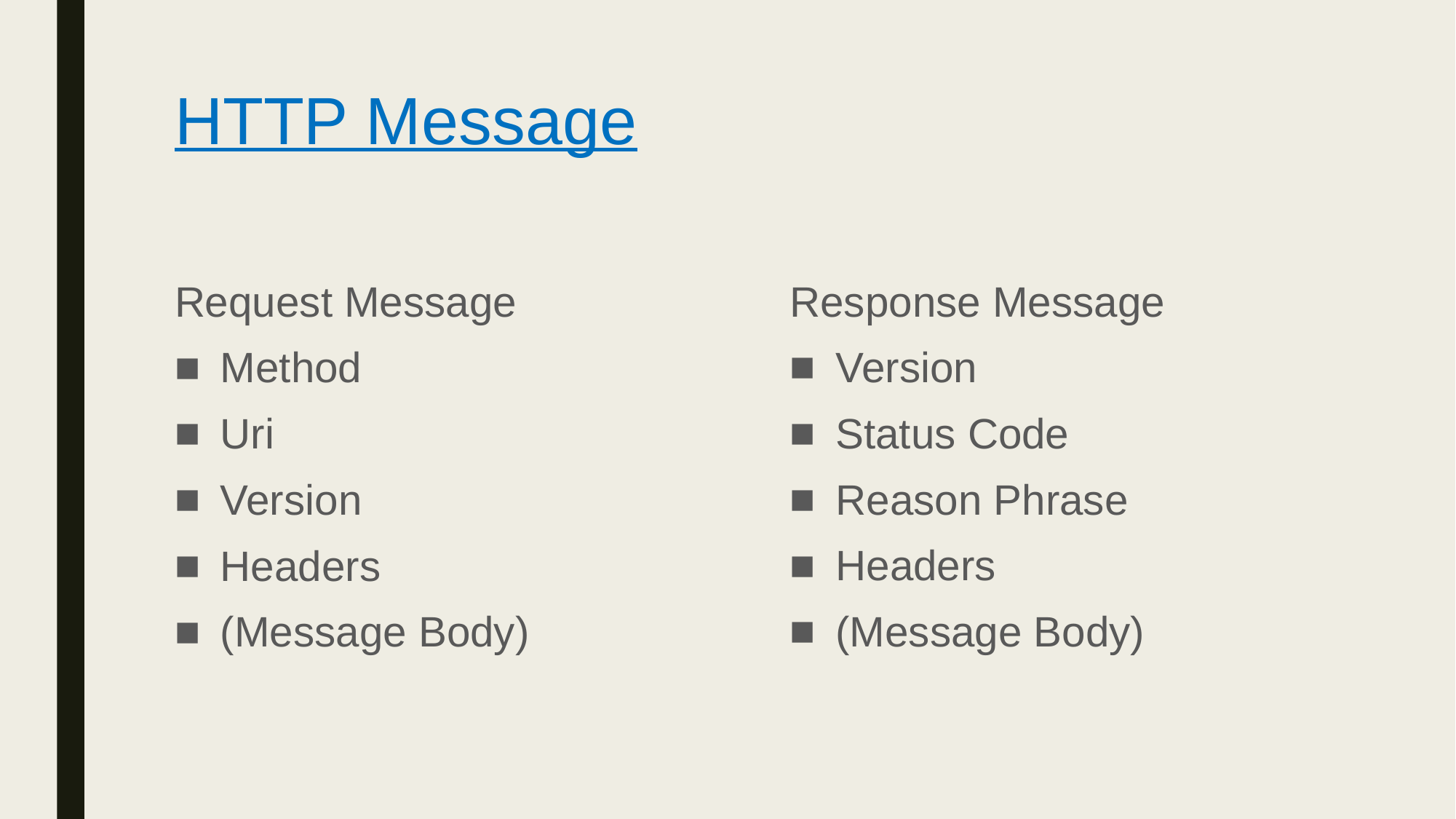

# HTTP Message
Request Message
Method
Uri
Version
Headers
(Message Body)
Response Message
Version
Status Code
Reason Phrase
Headers
(Message Body)